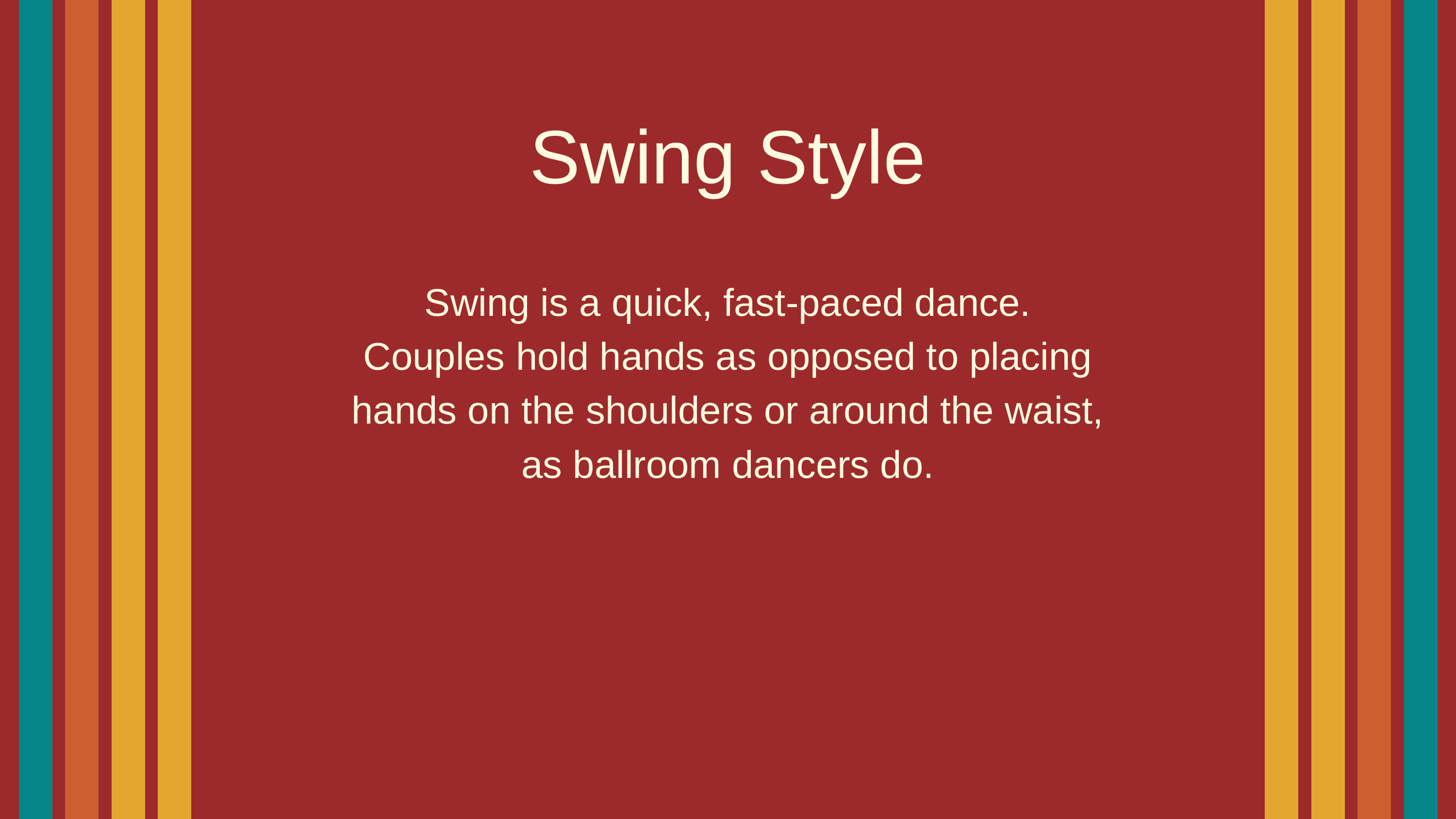

Swing Style
Swing is a quick, fast-paced dance. Couples hold hands as opposed to placing hands on the shoulders or around the waist, as ballroom dancers do.